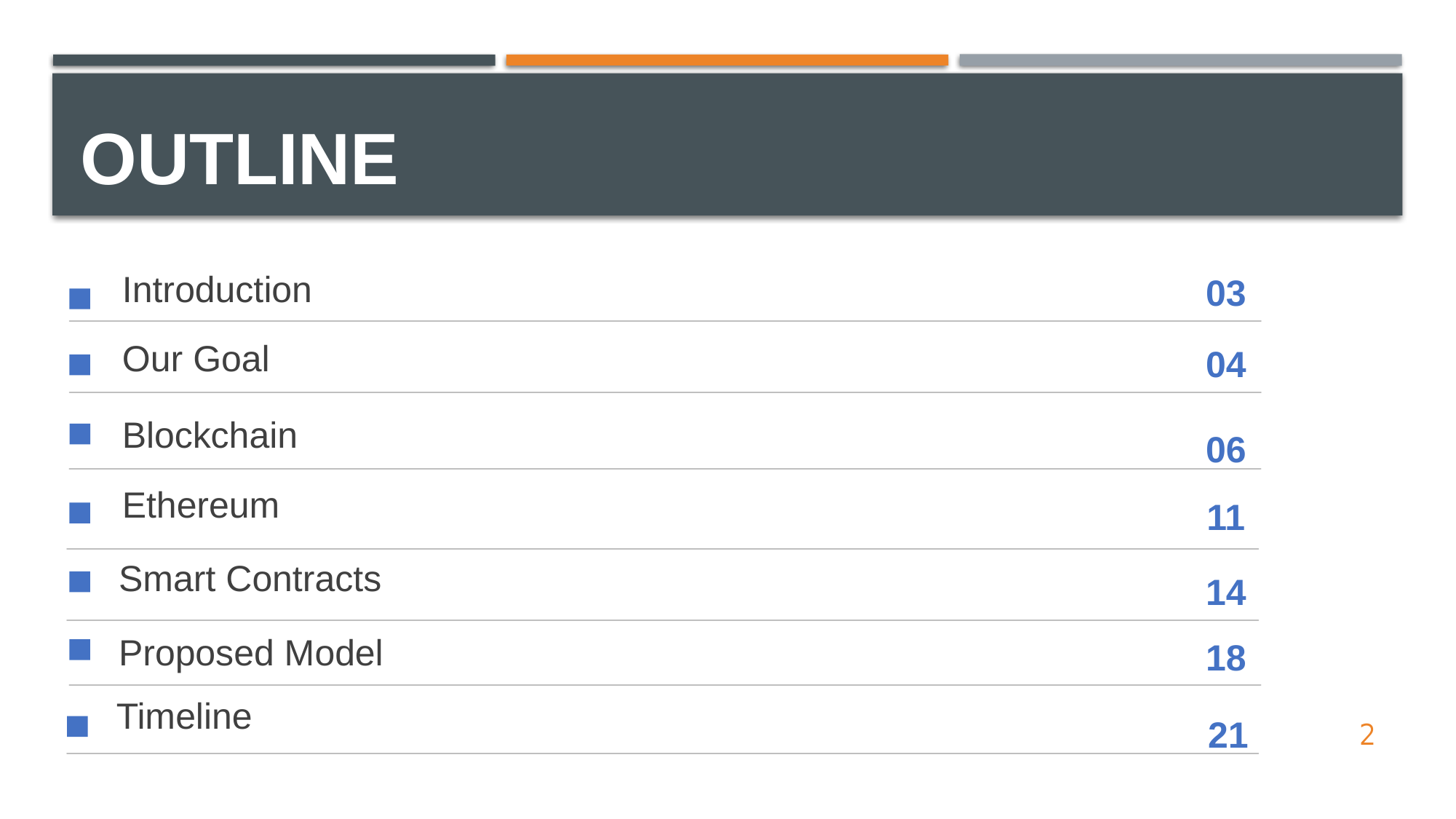

# Outline
Introduction
03

Our Goal
04

Blockchain
06

Ethereum
11

Smart Contracts
14

Proposed Model
18

Timeline
21
2